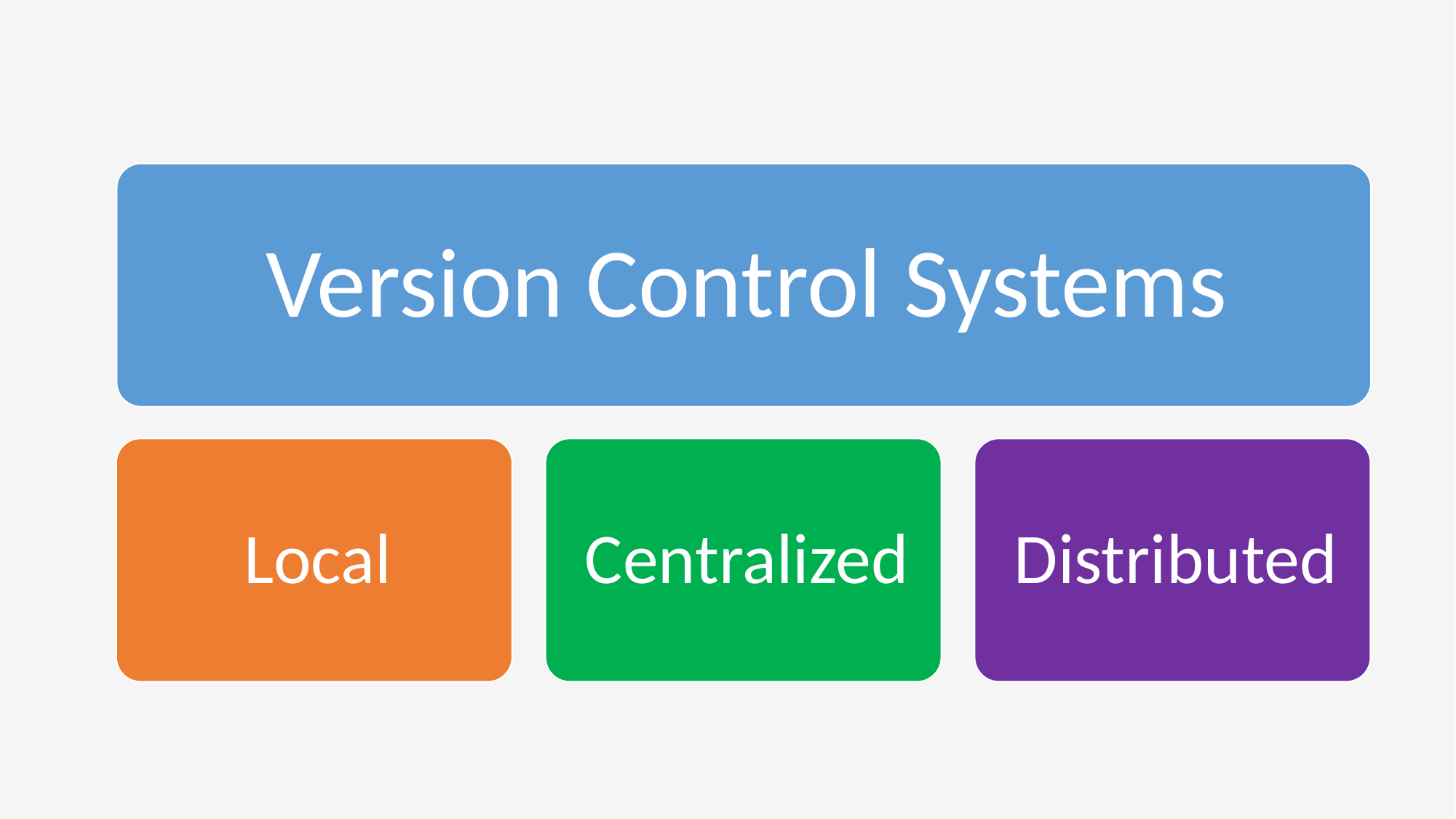

#
Version Control Systems
Local
Centralized
Distributed